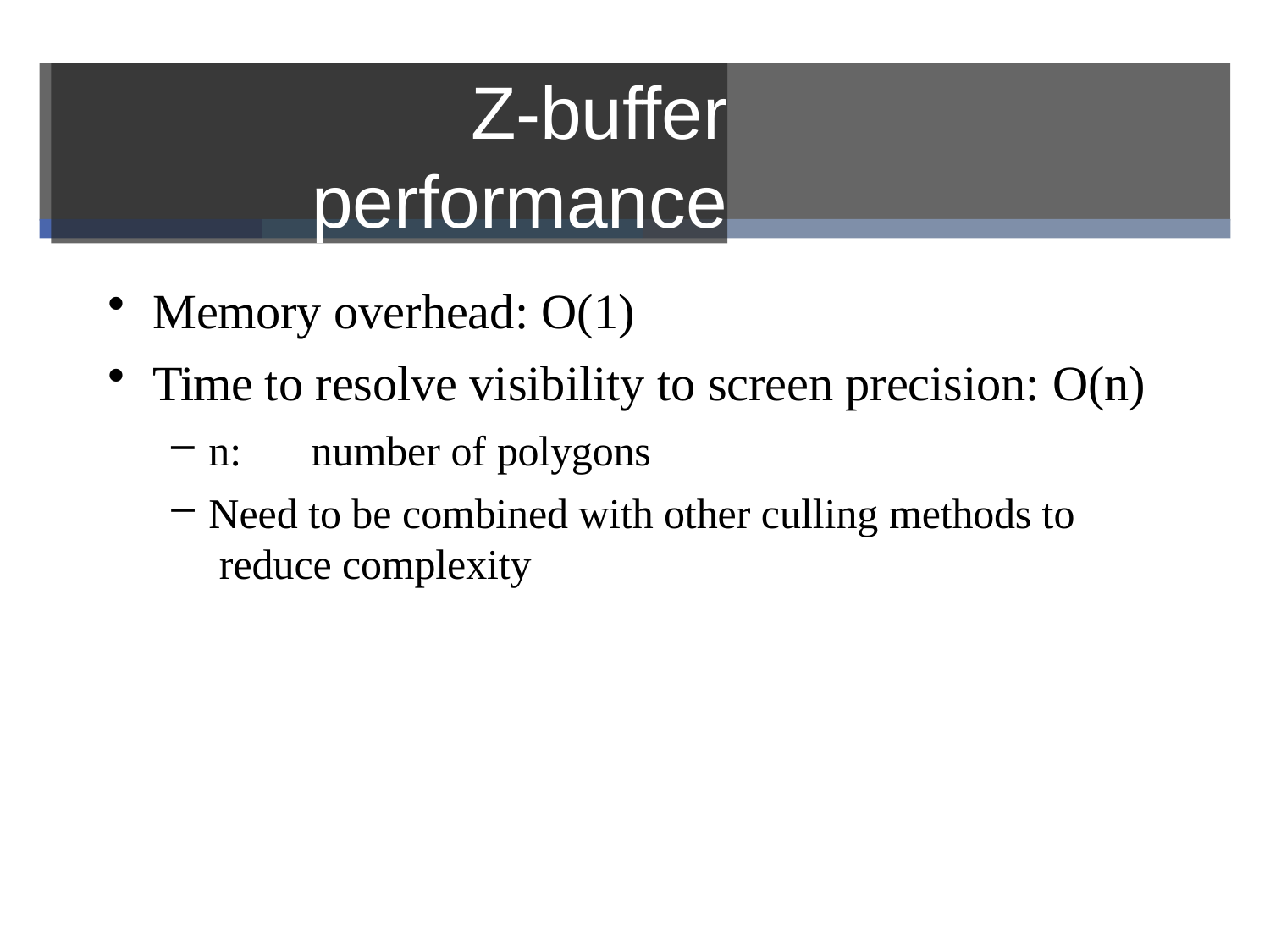

# Z-buffer performance
Memory overhead: O(1)
Time to resolve visibility to screen precision: O(n)
n:	number of polygons
Need to be combined with other culling methods to  reduce complexity